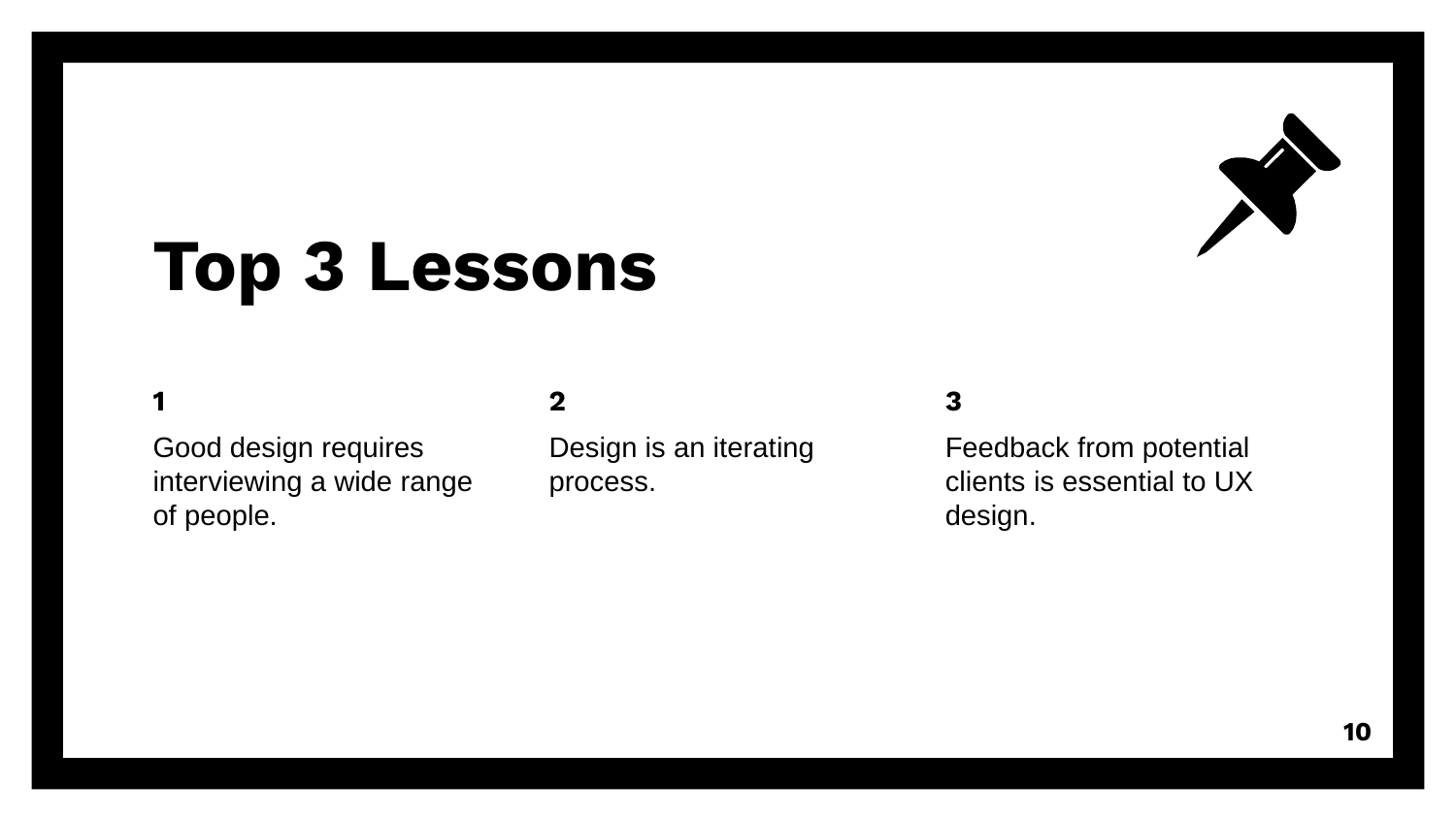

# Top 3 Lessons
1
Good design requires interviewing a wide range of people.
2
Design is an iterating process.
3
Feedback from potential clients is essential to UX design.
10